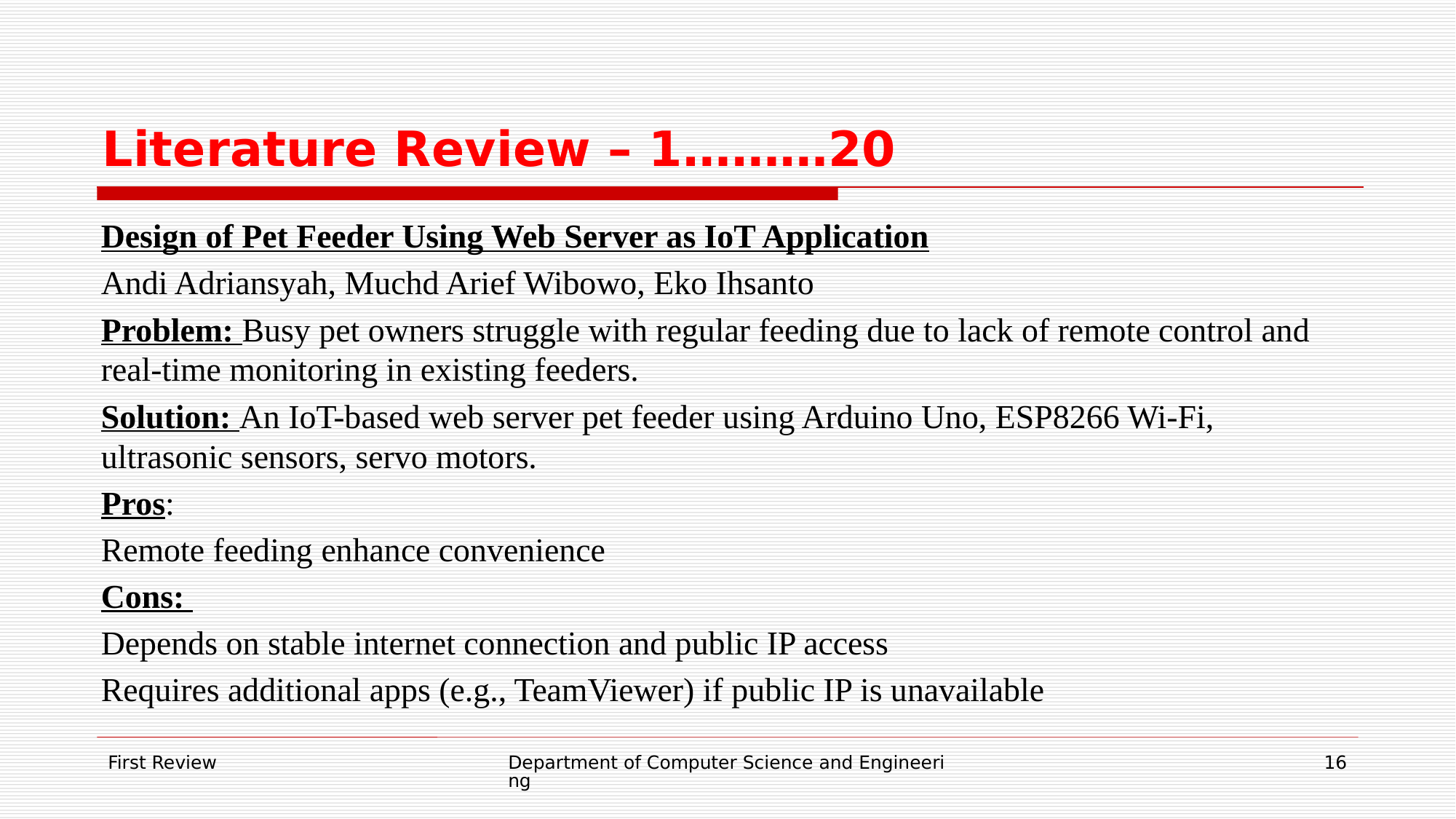

# Literature Review – 1………20
Design of Pet Feeder Using Web Server as IoT Application
Andi Adriansyah, Muchd Arief Wibowo, Eko Ihsanto
Problem: Busy pet owners struggle with regular feeding due to lack of remote control and real-time monitoring in existing feeders.
Solution: An IoT-based web server pet feeder using Arduino Uno, ESP8266 Wi-Fi, ultrasonic sensors, servo motors.
Pros:
Remote feeding enhance convenience
Cons:
Depends on stable internet connection and public IP access
Requires additional apps (e.g., TeamViewer) if public IP is unavailable
First Review
Department of Computer Science and Engineering
16